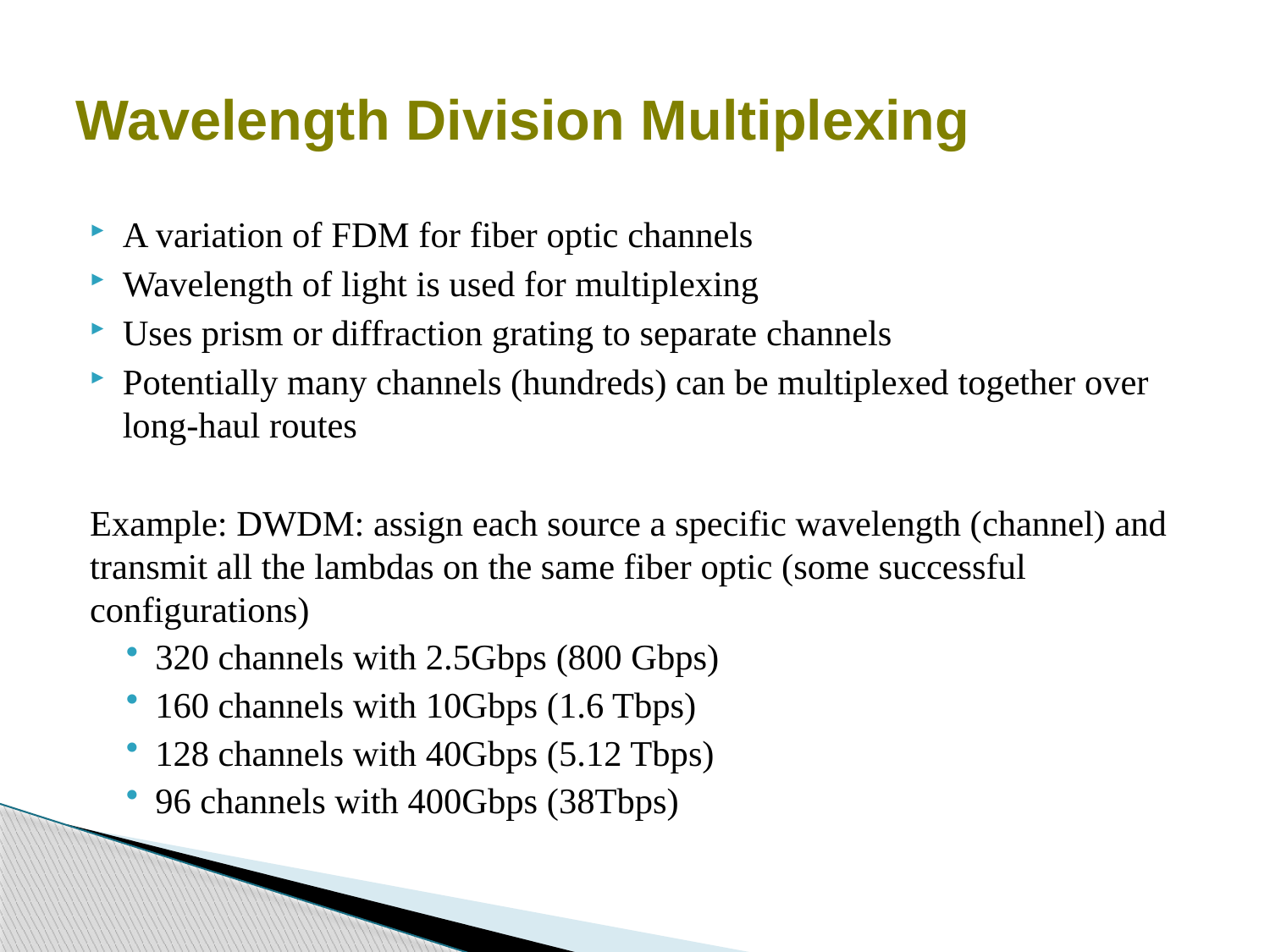

# Wavelength Division Multiplexing
A variation of FDM for fiber optic channels
Wavelength of light is used for multiplexing
Uses prism or diffraction grating to separate channels
Potentially many channels (hundreds) can be multiplexed together over long-haul routes

Example: DWDM: assign each source a specific wavelength (channel) and transmit all the lambdas on the same fiber optic (some successful configurations)
320 channels with 2.5Gbps (800 Gbps)
160 channels with 10Gbps (1.6 Tbps)
128 channels with 40Gbps (5.12 Tbps)
96 channels with 400Gbps (38Tbps)